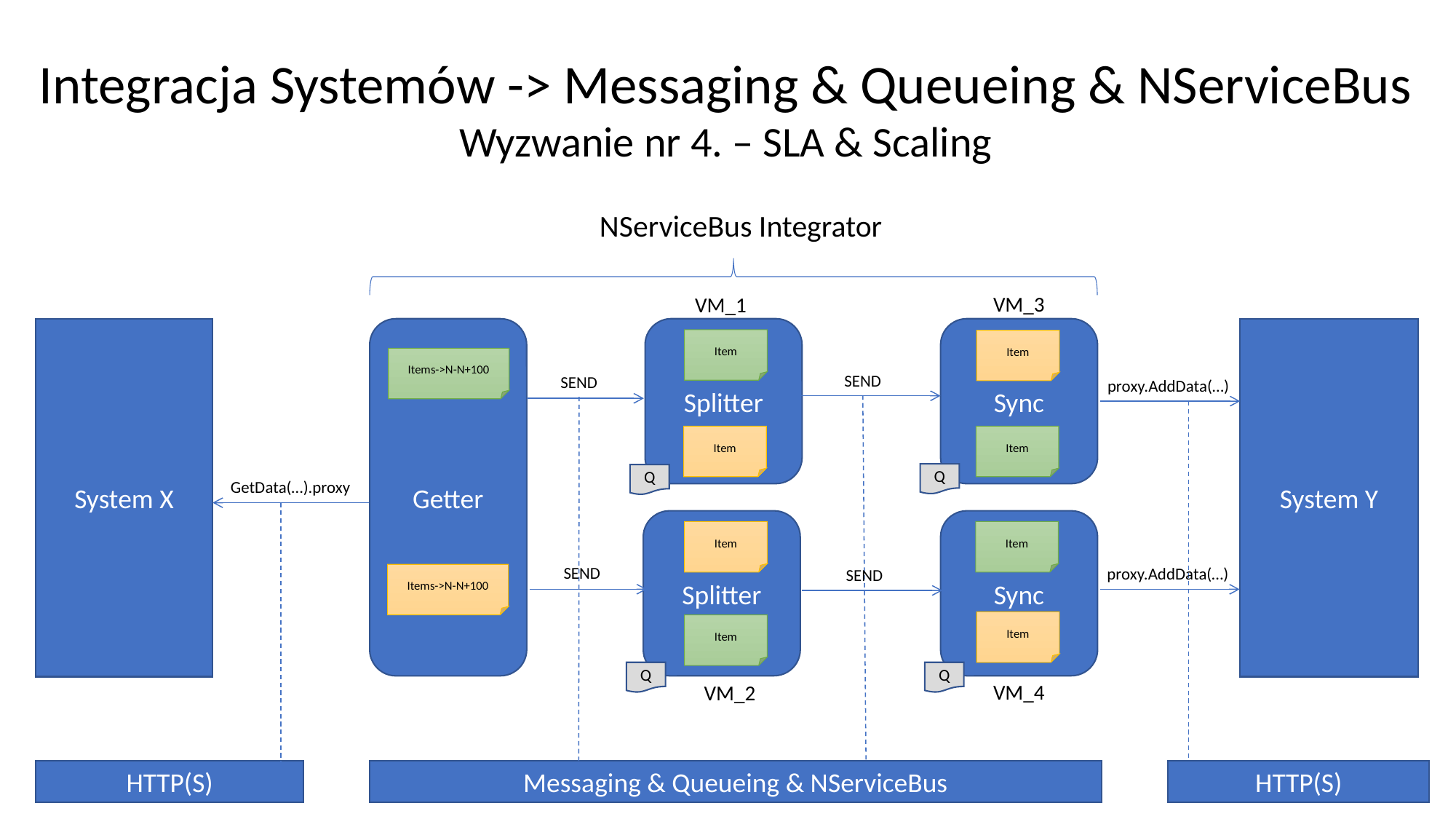

Integracja Systemów -> Messaging & Queueing & NServiceBus
Wyzwanie nr 4. – SLA & Scaling
NServiceBus Integrator
VM_3
VM_1
Getter
Sync
System Y
System X
Splitter
Item
Item
Items->N-N+100
SEND
SEND
proxy.AddData(…)
Item
Item
Q
Q
GetData(…).proxy
Splitter
Sync
Item
Item
SEND
proxy.AddData(…)
SEND
Items->N-N+100
Item
Item
Q
Q
VM_4
VM_2
HTTP(S)
Messaging & Queueing & NServiceBus
HTTP(S)